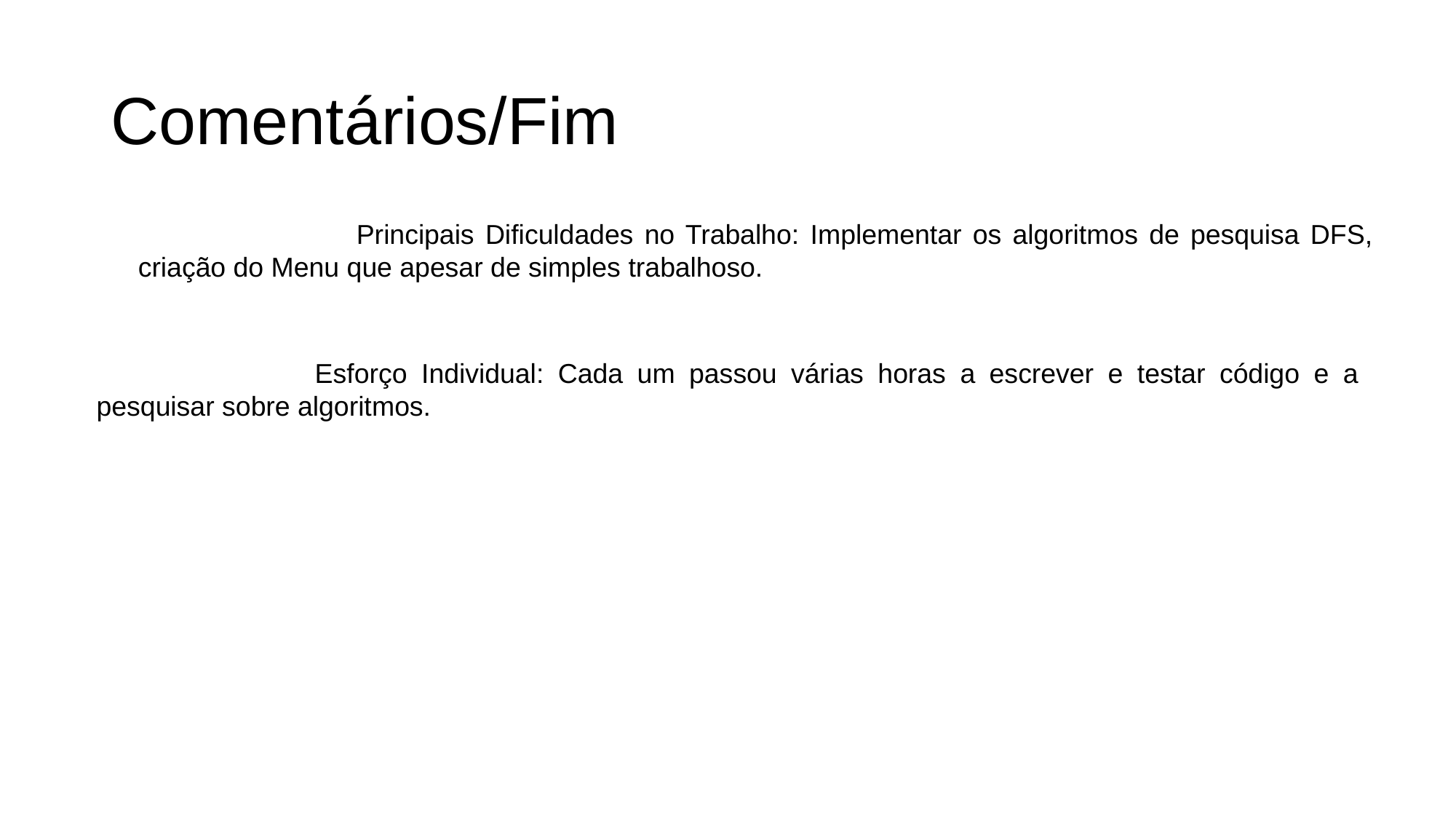

# Comentários/Fim
			Principais Dificuldades no Trabalho: Implementar os algoritmos de pesquisa DFS, criação do Menu que apesar de simples trabalhoso.
		Esforço Individual: Cada um passou várias horas a escrever e testar código e a pesquisar sobre algoritmos.